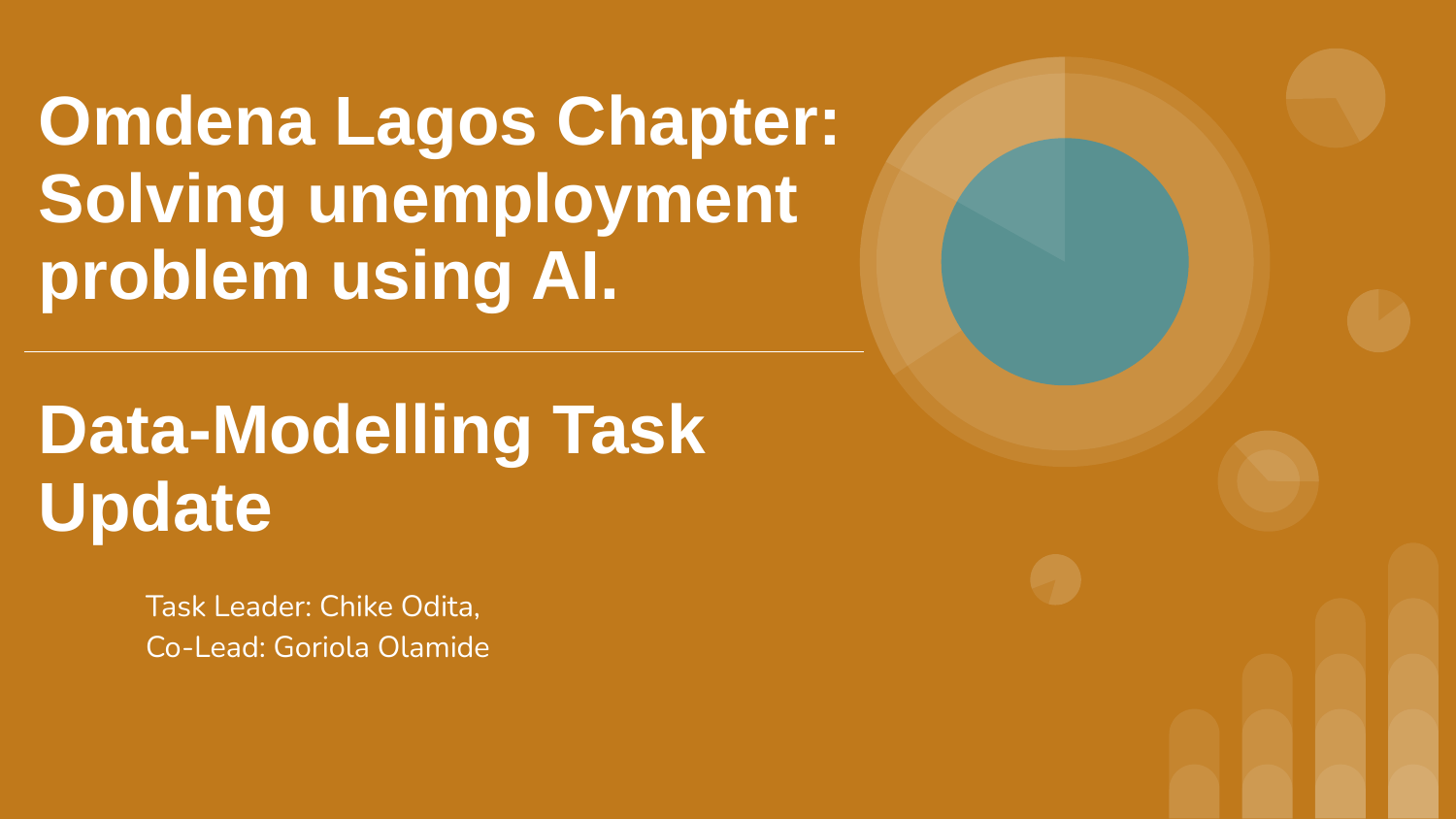

# Omdena Lagos Chapter:
Solving unemployment problem using AI.

Data-Modelling Task Update
Task Leader: Chike Odita,
Co-Lead: Goriola Olamide